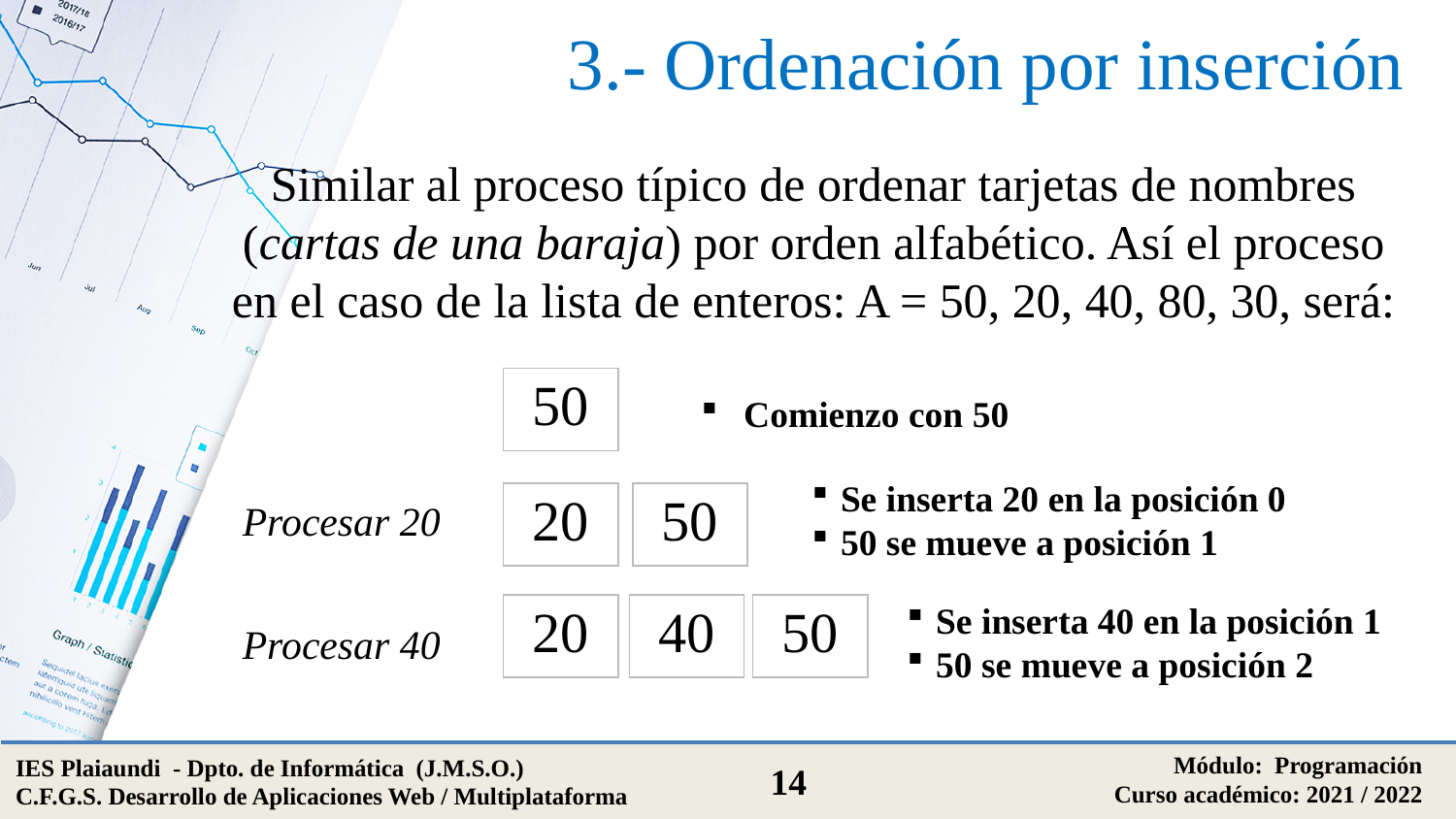

# 3.- Ordenación por inserción
Similar al proceso típico de ordenar tarjetas de nombres (cartas de una baraja) por orden alfabético. Así el proceso en el caso de la lista de enteros: A = 50, 20, 40, 80, 30, será:
| 50 |
| --- |
Comienzo con 50
Se inserta 20 en la posición 0
50 se mueve a posición 1
| 20 |
| --- |
| 50 |
| --- |
Procesar 20
Se inserta 40 en la posición 1
50 se mueve a posición 2
| 20 |
| --- |
| 40 |
| --- |
| 50 |
| --- |
Procesar 40

Módulo:  Programación
Curso académico: 2021 / 2022
IES Plaiaundi  - Dpto. de Informática  (J.M.S.O.)
C.F.G.S. Desarrollo de Aplicaciones Web / Multiplataforma
14